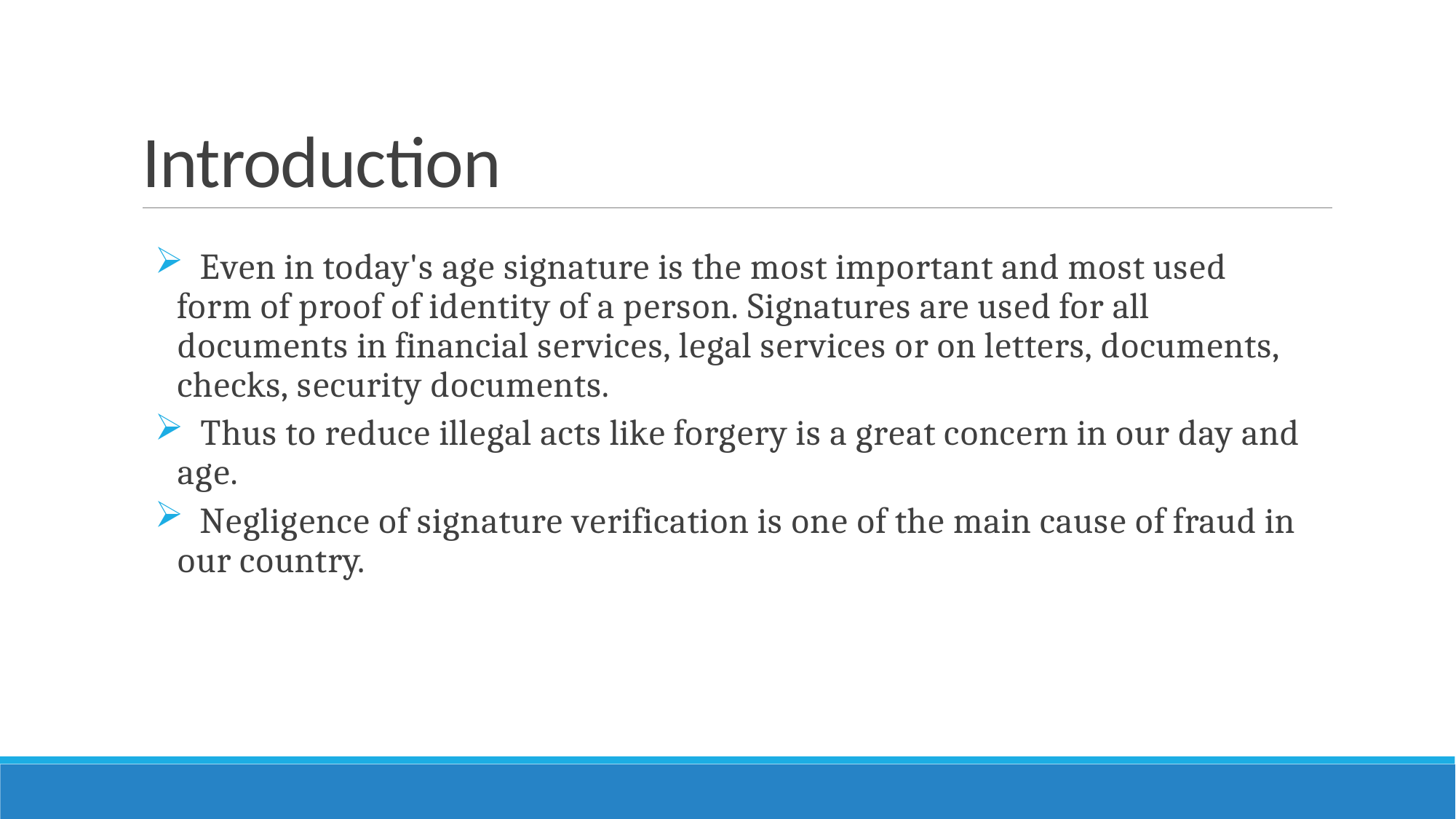

# Introduction

  Even in today's age signature is the most important and most used form of proof of identity of a person. Signatures are used for all documents in financial services, legal services or on letters, documents, checks, security documents.
  Thus to reduce illegal acts like forgery is a great concern in our day and age.
  Negligence of signature verification is one of the main cause of fraud in our country.